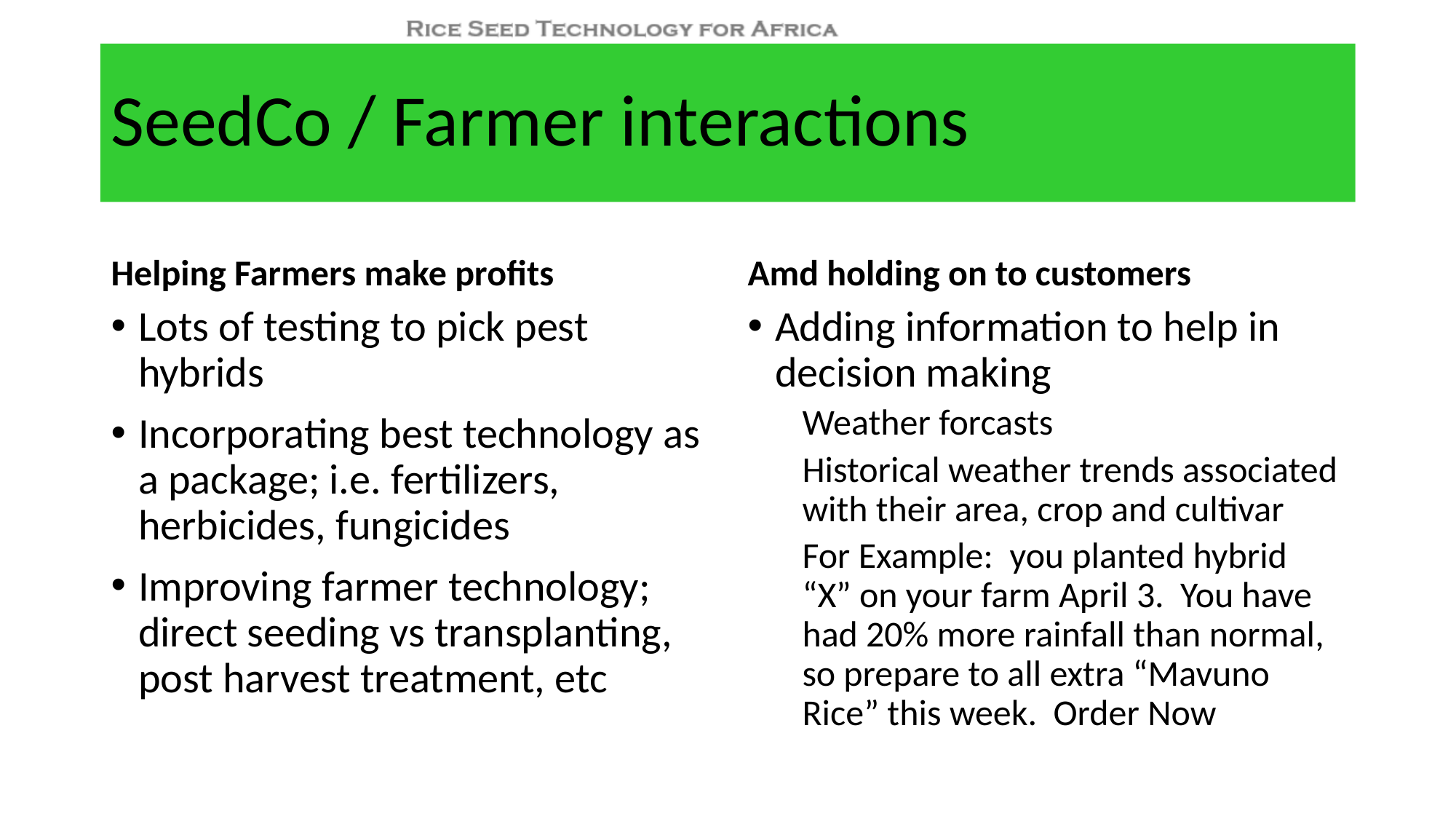

# SeedCo / Farmer interactions
Helping Farmers make profits
Amd holding on to customers
Lots of testing to pick pest hybrids
Incorporating best technology as a package; i.e. fertilizers, herbicides, fungicides
Improving farmer technology;  direct seeding vs transplanting, post harvest treatment, etc
Adding information to help in decision making
Weather forcasts
Historical weather trends associated with their area, crop and cultivar
For Example:  you planted hybrid “X” on your farm April 3.  You have had 20% more rainfall than normal, so prepare to all extra “Mavuno Rice” this week.  Order Now